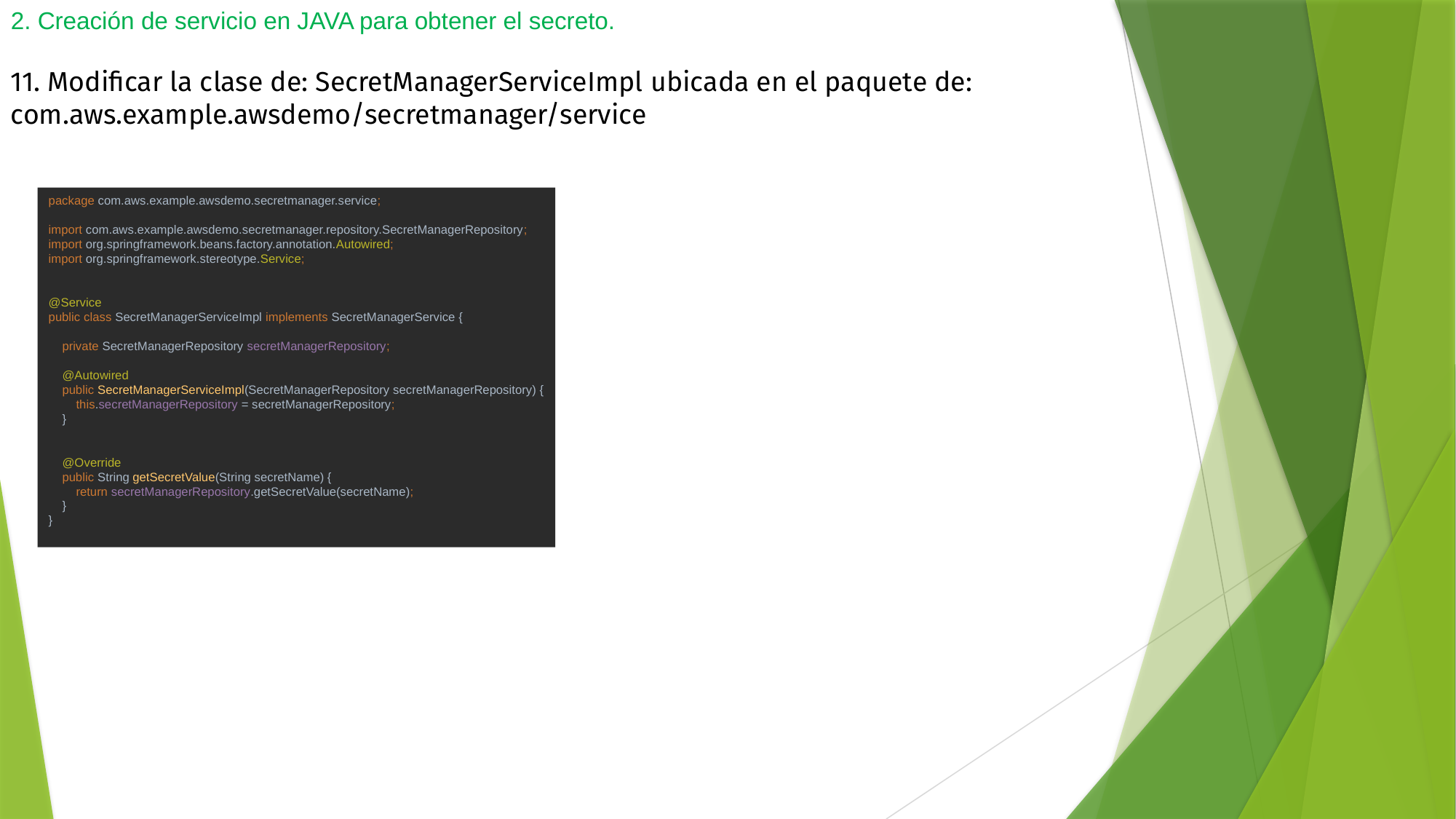

2. Creación de servicio en JAVA para obtener el secreto.
11. Modificar la clase de: SecretManagerServiceImpl ubicada en el paquete de: com.aws.example.awsdemo/secretmanager/service
package com.aws.example.awsdemo.secretmanager.service;
import com.aws.example.awsdemo.secretmanager.repository.SecretManagerRepository;
import org.springframework.beans.factory.annotation.Autowired;
import org.springframework.stereotype.Service;
@Service
public class SecretManagerServiceImpl implements SecretManagerService {
    private SecretManagerRepository secretManagerRepository;
    @Autowired
    public SecretManagerServiceImpl(SecretManagerRepository secretManagerRepository) {
        this.secretManagerRepository = secretManagerRepository;
    }
    @Override
    public String getSecretValue(String secretName) {
        return secretManagerRepository.getSecretValue(secretName);
    }
}